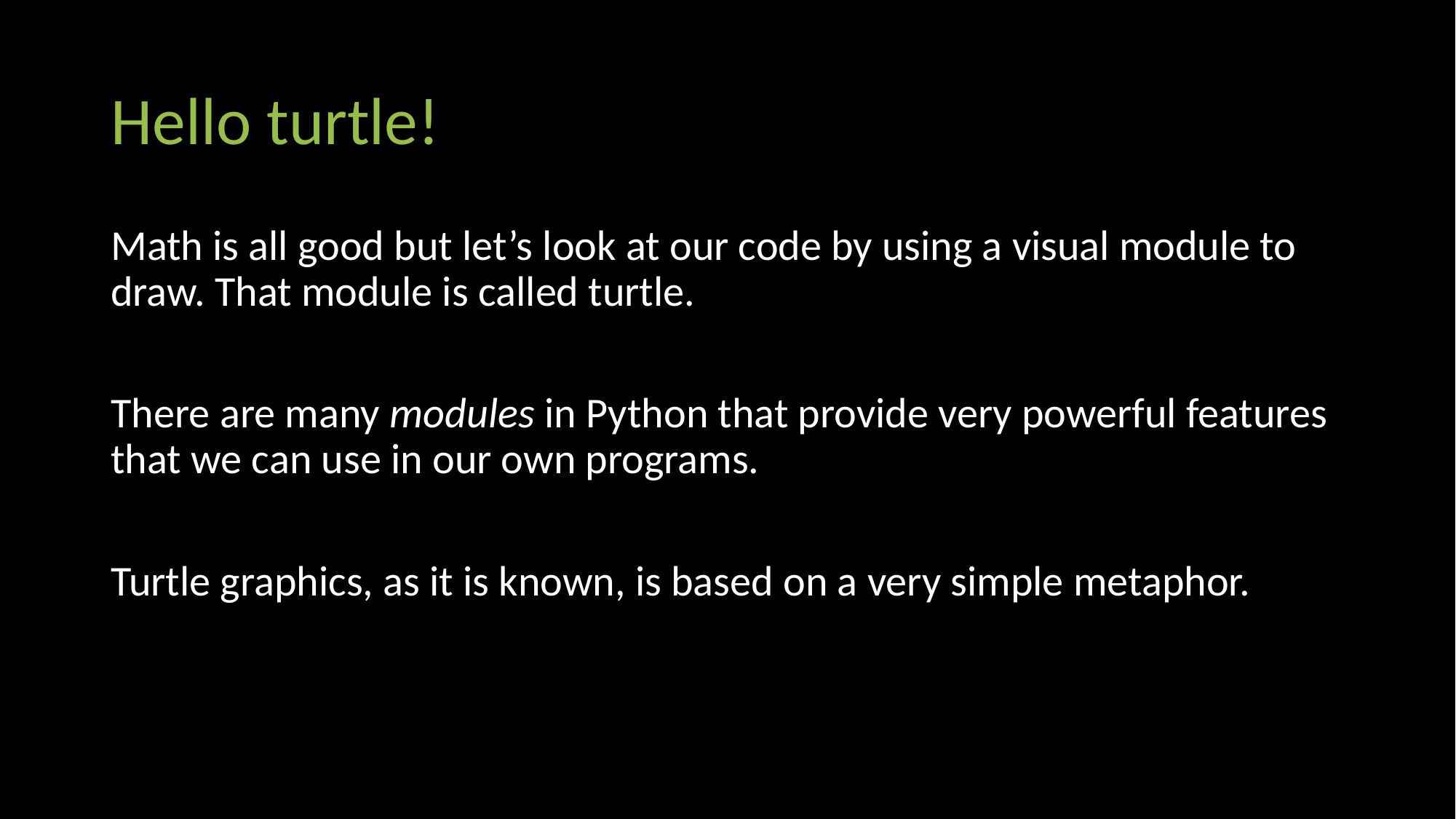

# Hello turtle!
Math is all good but let’s look at our code by using a visual module to draw. That module is called turtle.

There are many modules in Python that provide very powerful features that we can use in our own programs.

Turtle graphics, as it is known, is based on a very simple metaphor.